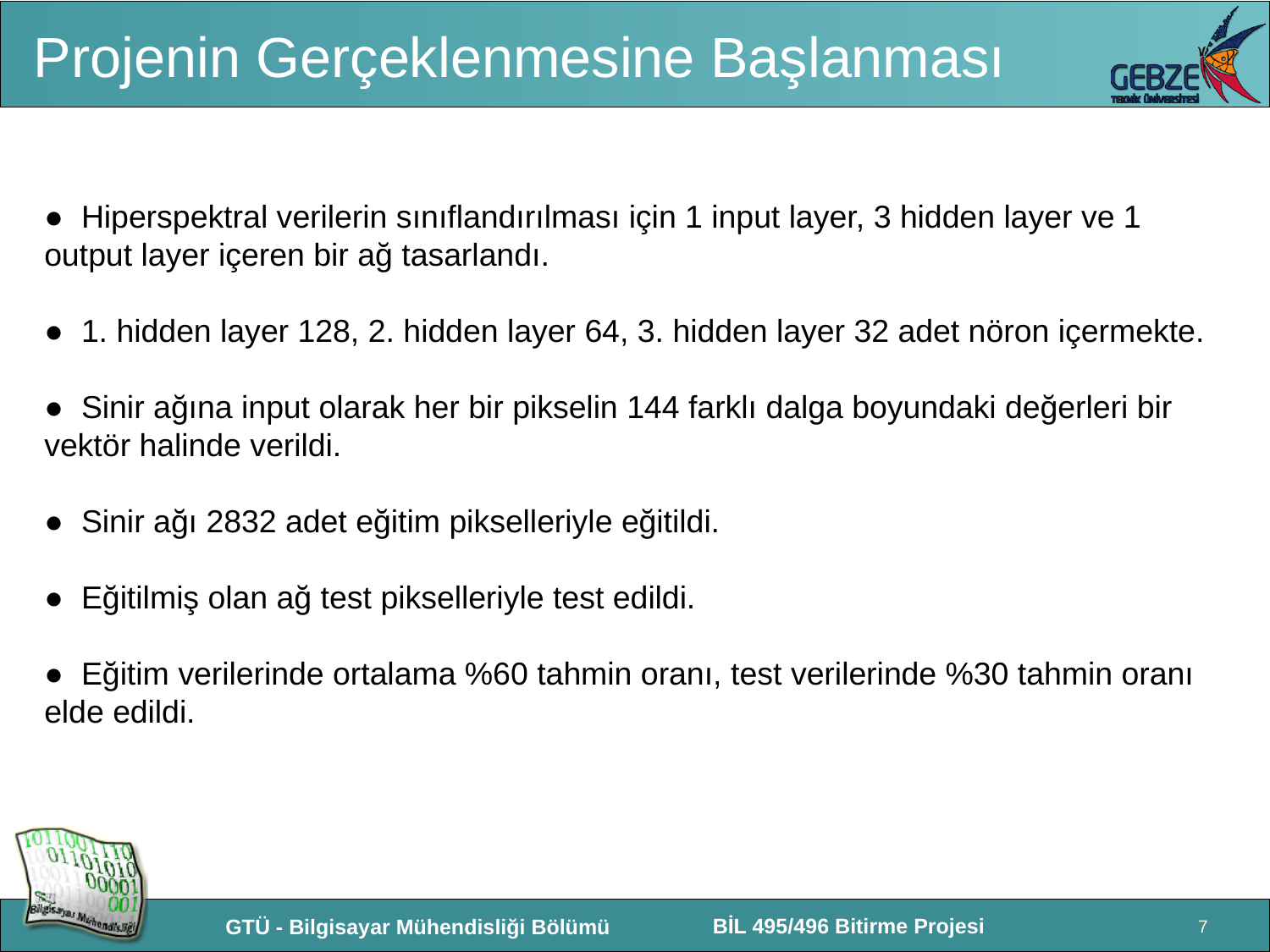

# Projenin Gerçeklenmesine Başlanması

●  Hiperspektral verilerin sınıflandırılması için 1 input layer, 3 hidden layer ve 1 output layer içeren bir ağ tasarlandı.

●  1. hidden layer 128, 2. hidden layer 64, 3. hidden layer 32 adet nöron içermekte.

●  Sinir ağına input olarak her bir pikselin 144 farklı dalga boyundaki değerleri bir vektör halinde verildi.

●  Sinir ağı 2832 adet eğitim pikselleriyle eğitildi.

●  Eğitilmiş olan ağ test pikselleriyle test edildi.

●  Eğitim verilerinde ortalama %60 tahmin oranı, test verilerinde %30 tahmin oranı elde edildi.

7